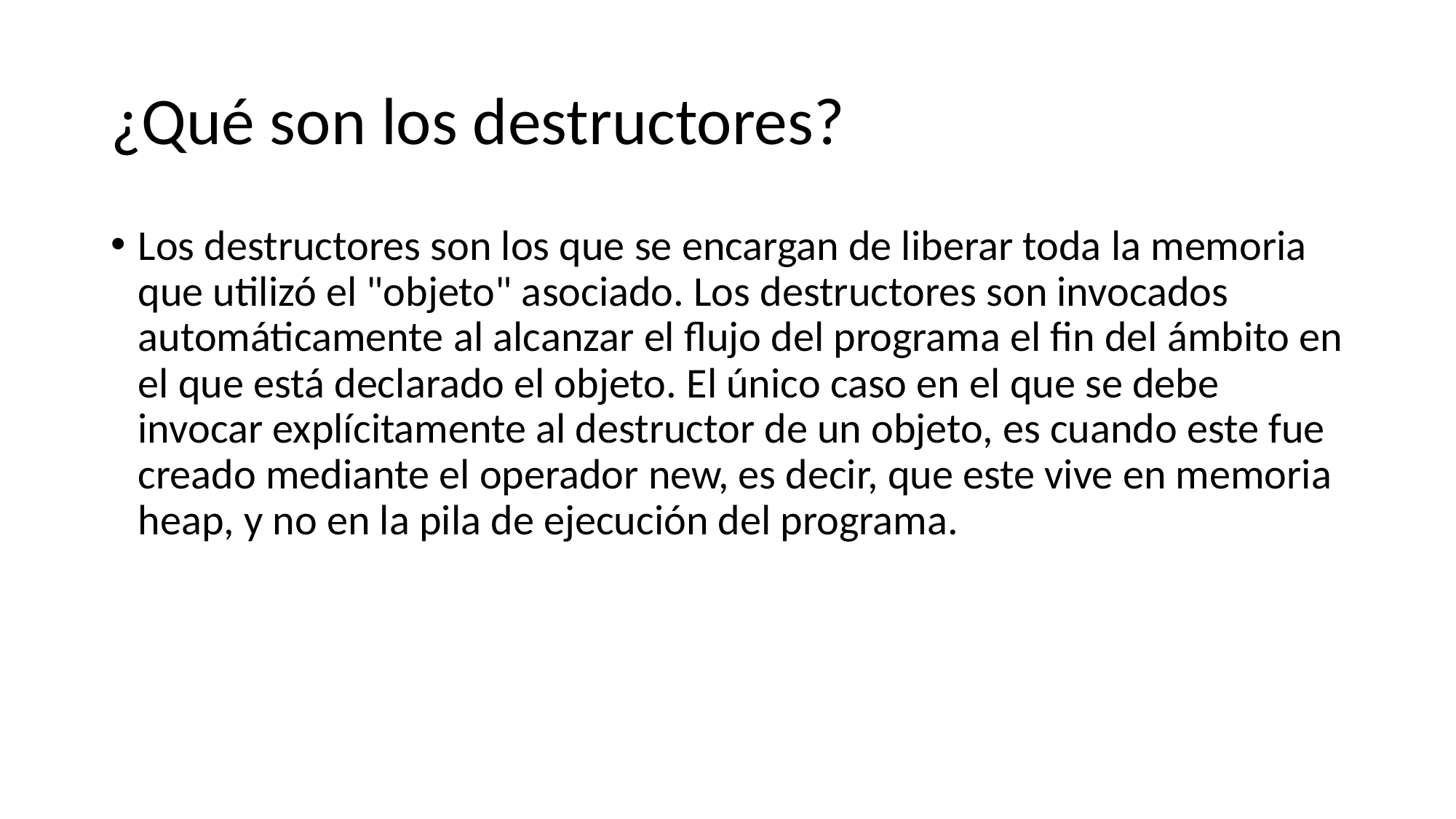

¿Qué son los destructores?
Los destructores son los que se encargan de liberar toda la memoria que utilizó el "objeto" asociado. Los destructores son invocados automáticamente al alcanzar el flujo del programa el fin del ámbito en el que está declarado el objeto. El único caso en el que se debe invocar explícitamente al destructor de un objeto, es cuando este fue creado mediante el operador new, es decir, que este vive en memoria heap, y no en la pila de ejecución del programa.